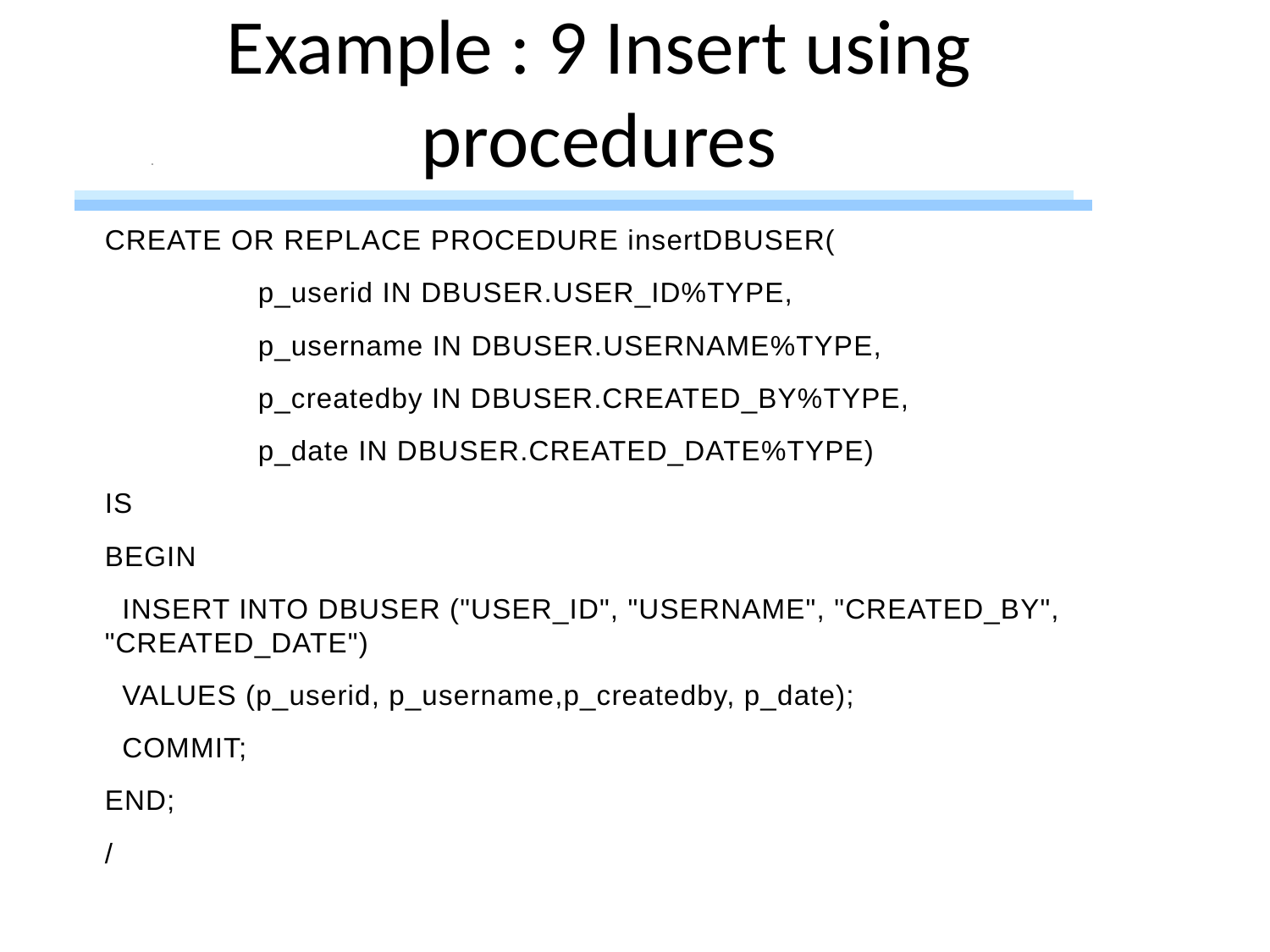

# Example : 9 Insert using procedures

CREATE OR REPLACE PROCEDURE insertDBUSER(
	   p_userid IN DBUSER.USER_ID%TYPE,
	   p_username IN DBUSER.USERNAME%TYPE,
	   p_createdby IN DBUSER.CREATED_BY%TYPE,
	   p_date IN DBUSER.CREATED_DATE%TYPE)
IS
BEGIN
  INSERT INTO DBUSER ("USER_ID", "USERNAME", "CREATED_BY", "CREATED_DATE")
  VALUES (p_userid, p_username,p_createdby, p_date);
  COMMIT;
END;
/